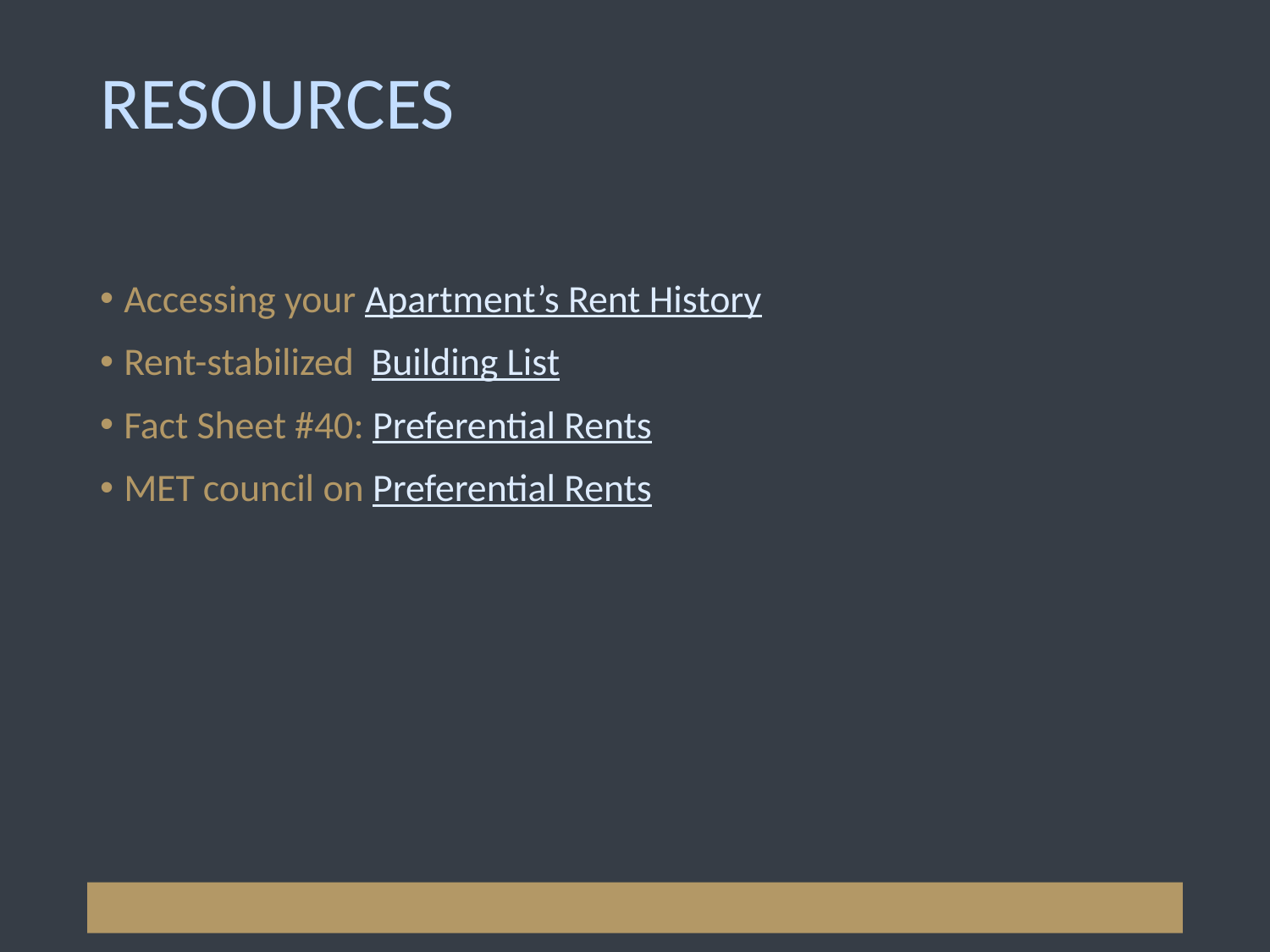

# RESOURCES

Accessing your Apartment’s Rent History
Rent-stabilized  Building List
Fact Sheet #40: Preferential Rents
MET council on Preferential Rents